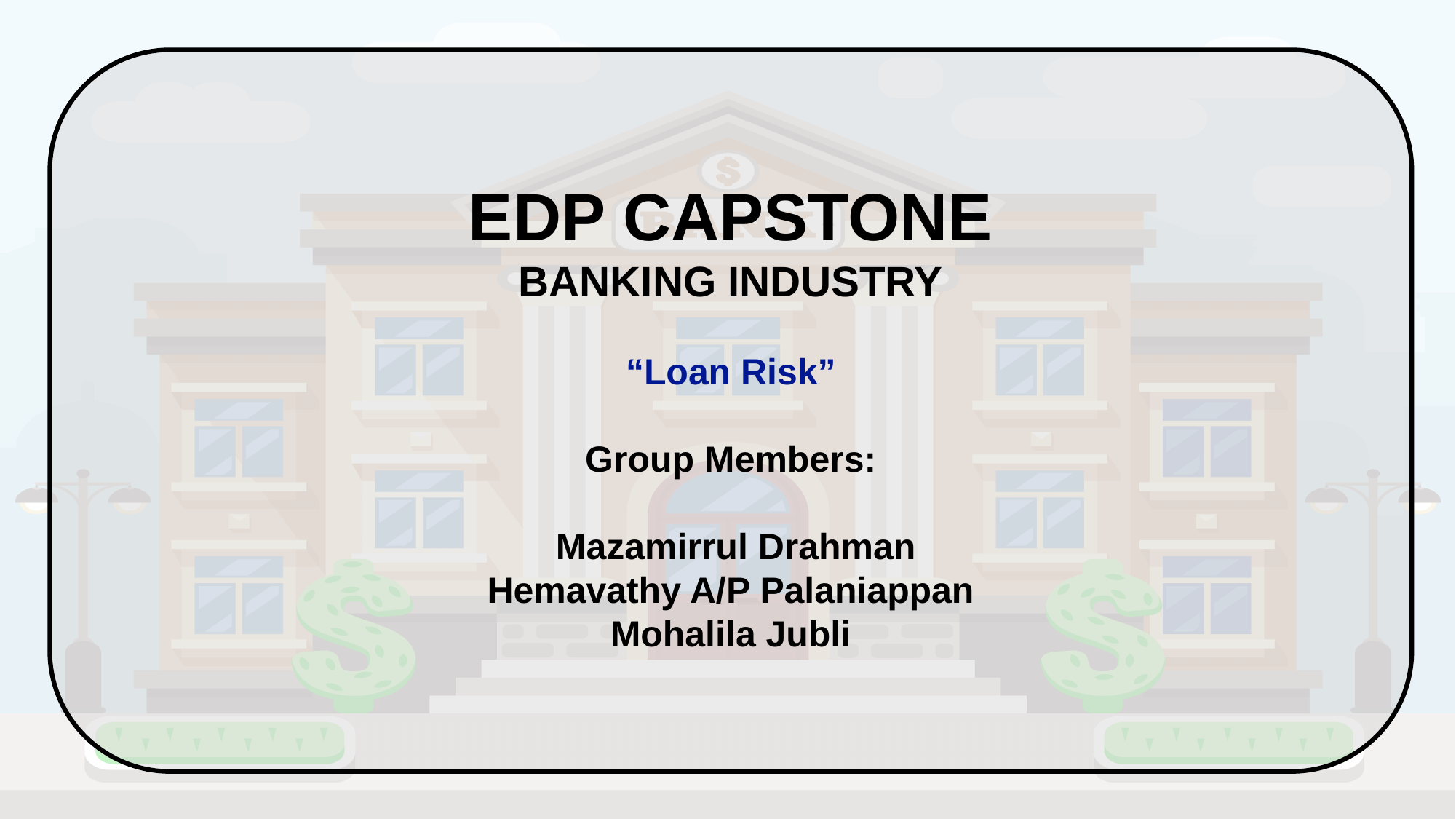

EDP CAPSTONE
BANKING INDUSTRY

“Loan Risk”

Group Members:

 Mazamirrul Drahman
Hemavathy A/P Palaniappan
Mohalila Jubli